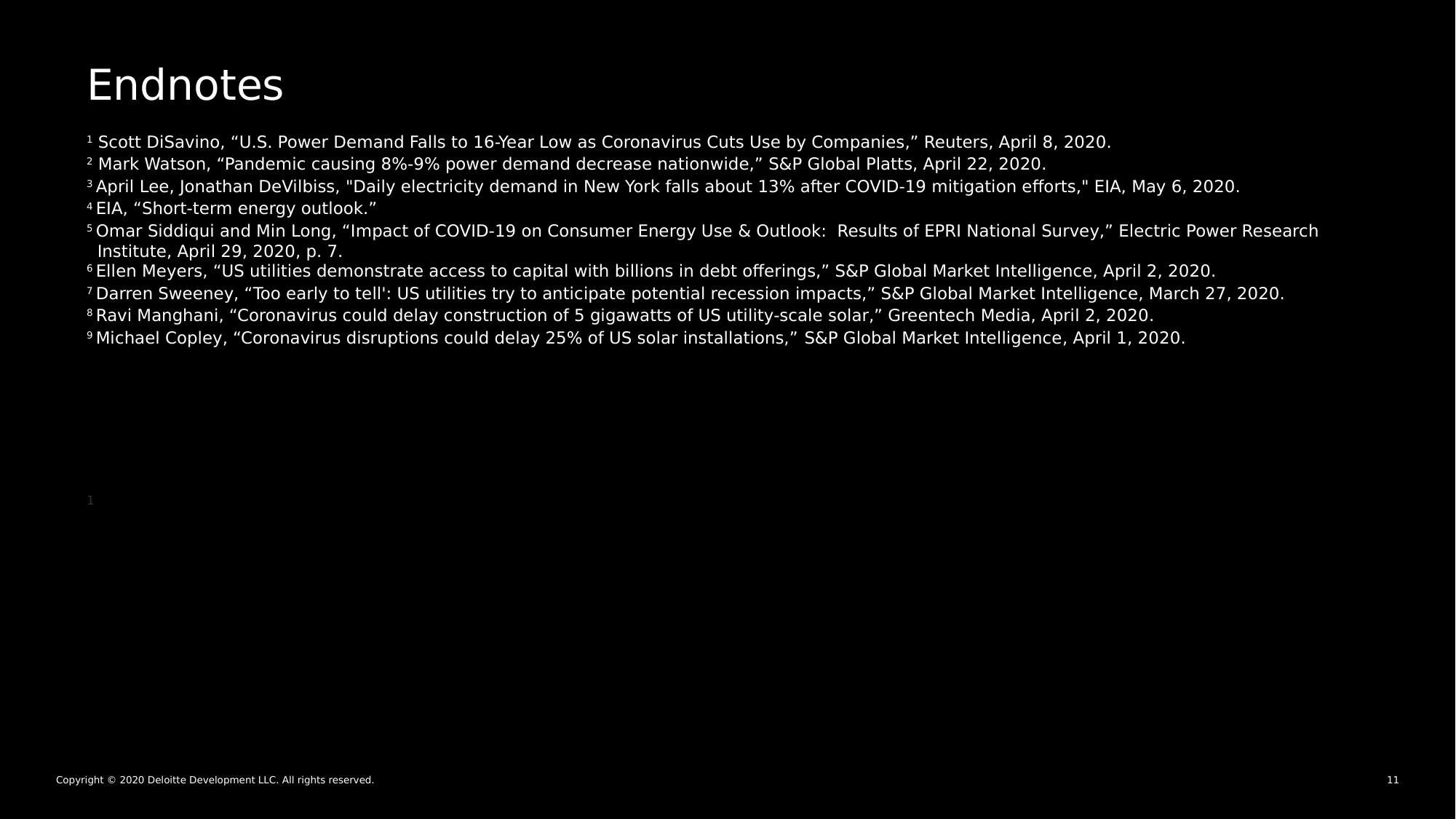

Endnotes

1 Scott DiSavino, “U.S. Power Demand Falls to 16-Year Low as Coronavirus Cuts Use by Companies,” Reuters, April 8, 2020.
2 Mark Watson, “Pandemic causing 8%-9% power demand decrease nationwide,” S&P Global Platts, April 22, 2020.
3 April Lee, Jonathan DeVilbiss, "Daily electricity demand in New York falls about 13% after COVID-19 mitigation efforts," EIA, May 6, 2020.
4 EIA, “Short-term energy outlook.”
5 Omar Siddiqui and Min Long, “Impact of COVID-19 on Consumer Energy Use & Outlook:  Results of EPRI National Survey,” Electric Power Research
  Institute, April 29, 2020, p. 7.
6 Ellen Meyers, “US utilities demonstrate access to capital with billions in debt offerings,” S&P Global Market Intelligence, April 2, 2020.
7 Darren Sweeney, “Too early to tell': US utilities try to anticipate potential recession impacts,” S&P Global Market Intelligence, March 27, 2020.
8 Ravi Manghani, “Coronavirus could delay construction of 5 gigawatts of US utility-scale solar,” Greentech Media, April 2, 2020.
9 Michael Copley, “Coronavirus disruptions could delay 25% of US solar installations,” S&P Global Market Intelligence, April 1, 2020.

1